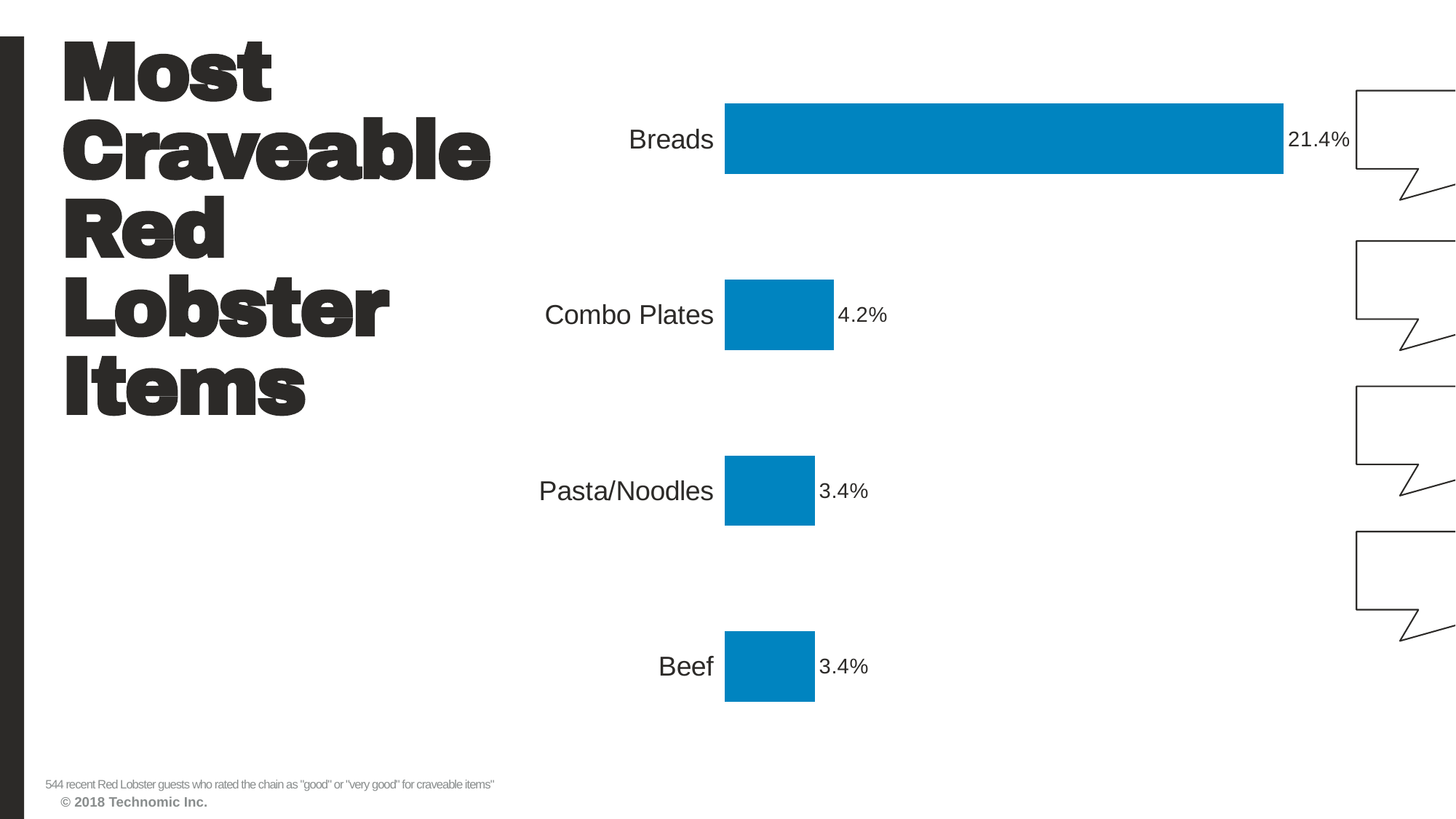

# Most Craveable Red Lobster Items

### Chart

| Category | Series1 |
|---|---|
| Beef | 0.034482759 |
| Pasta/Noodles | 0.034482759 |
| Combo Plates | 0.041742287 |
| Breads | 0.21415608 |
544 recent Red Lobster guests who rated the chain as "good" or "very good" for craveable items"